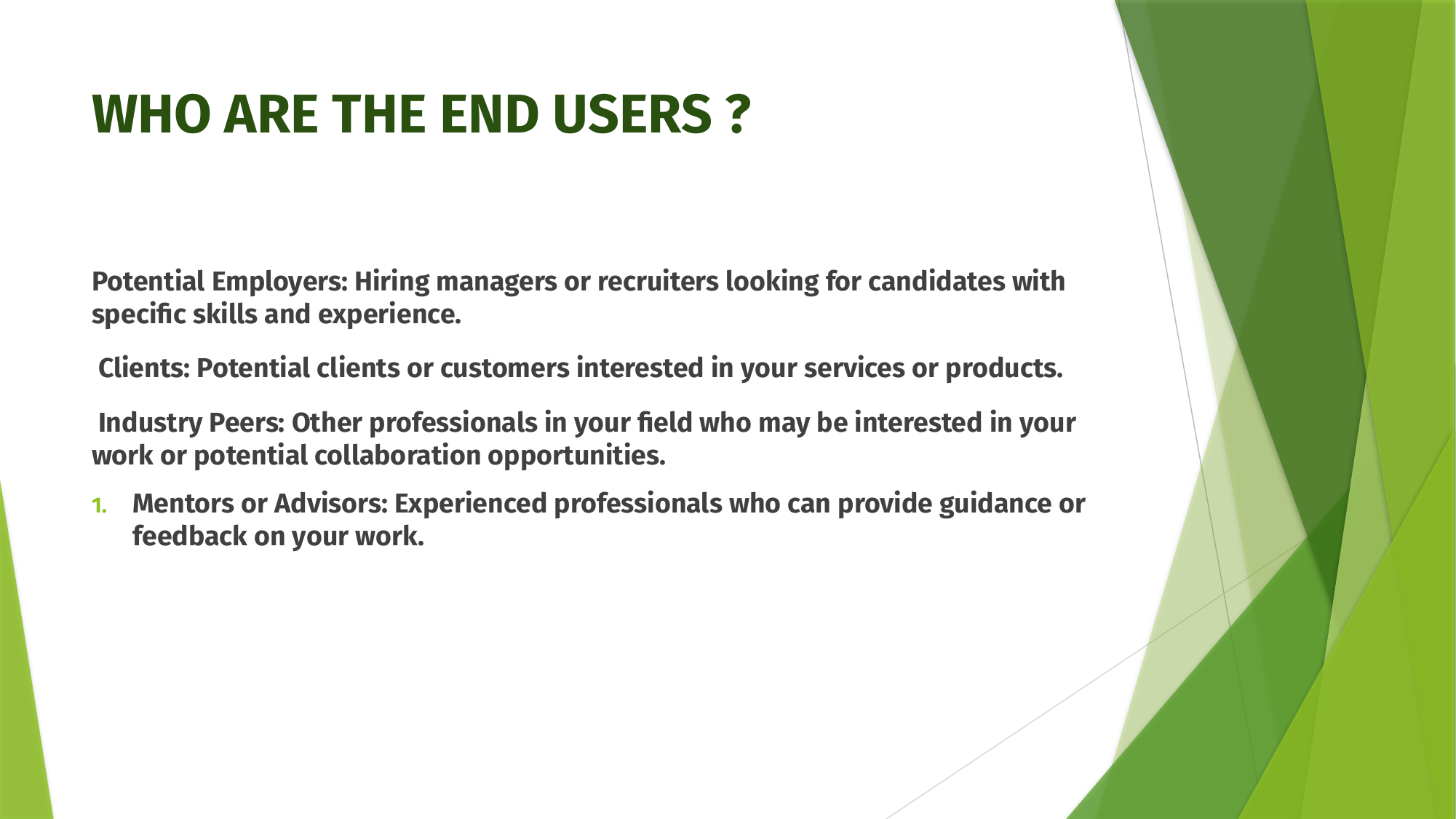

# WHO ARE THE END USERS ?
Potential Employers: Hiring managers or recruiters looking for candidates with specific skills and experience.
 Clients: Potential clients or customers interested in your services or products.
 Industry Peers: Other professionals in your field who may be interested in your work or potential collaboration opportunities.
Mentors or Advisors: Experienced professionals who can provide guidance or feedback on your work.